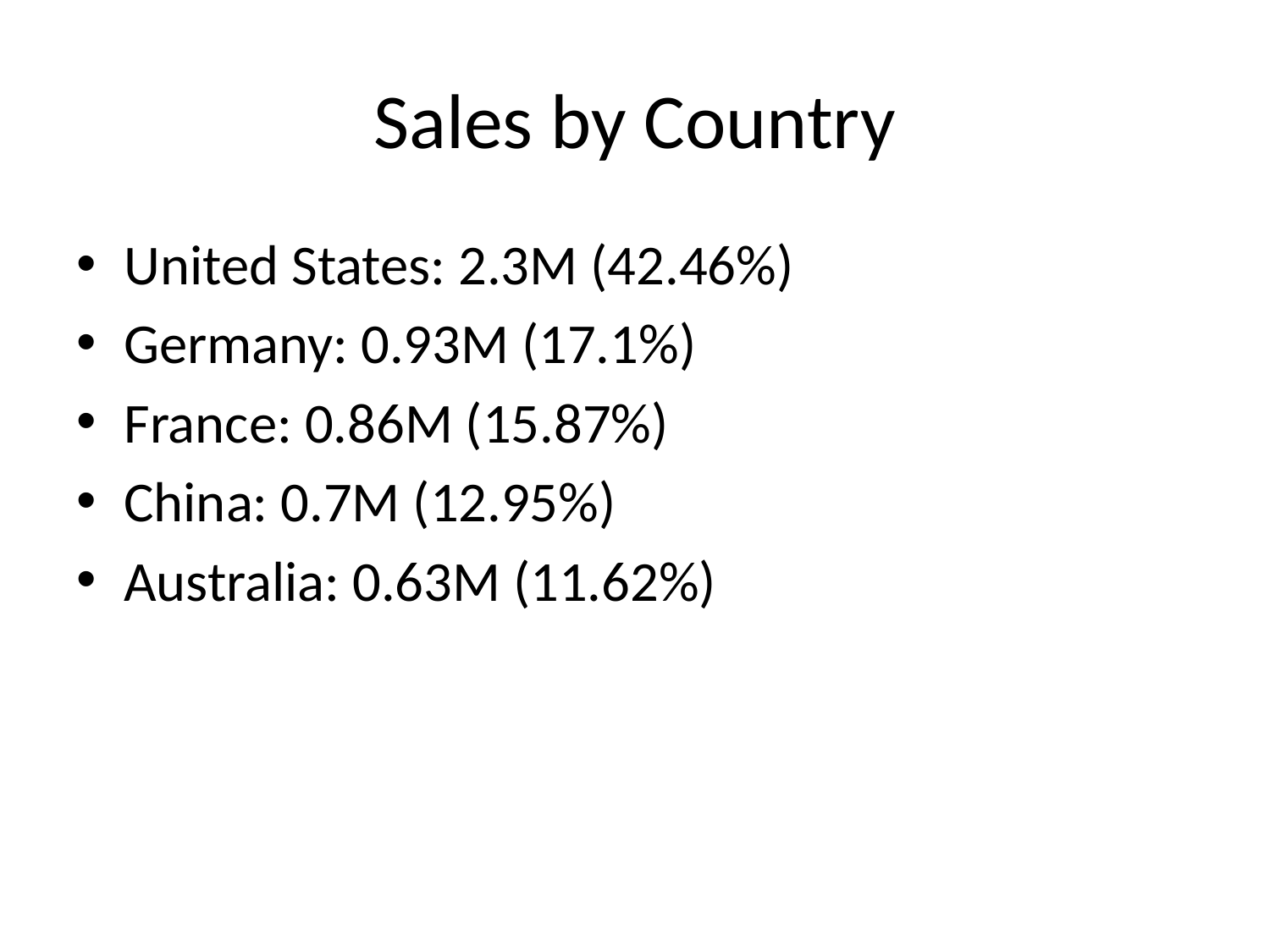

# Sales by Country
United States: 2.3M (42.46%)
Germany: 0.93M (17.1%)
France: 0.86M (15.87%)
China: 0.7M (12.95%)
Australia: 0.63M (11.62%)